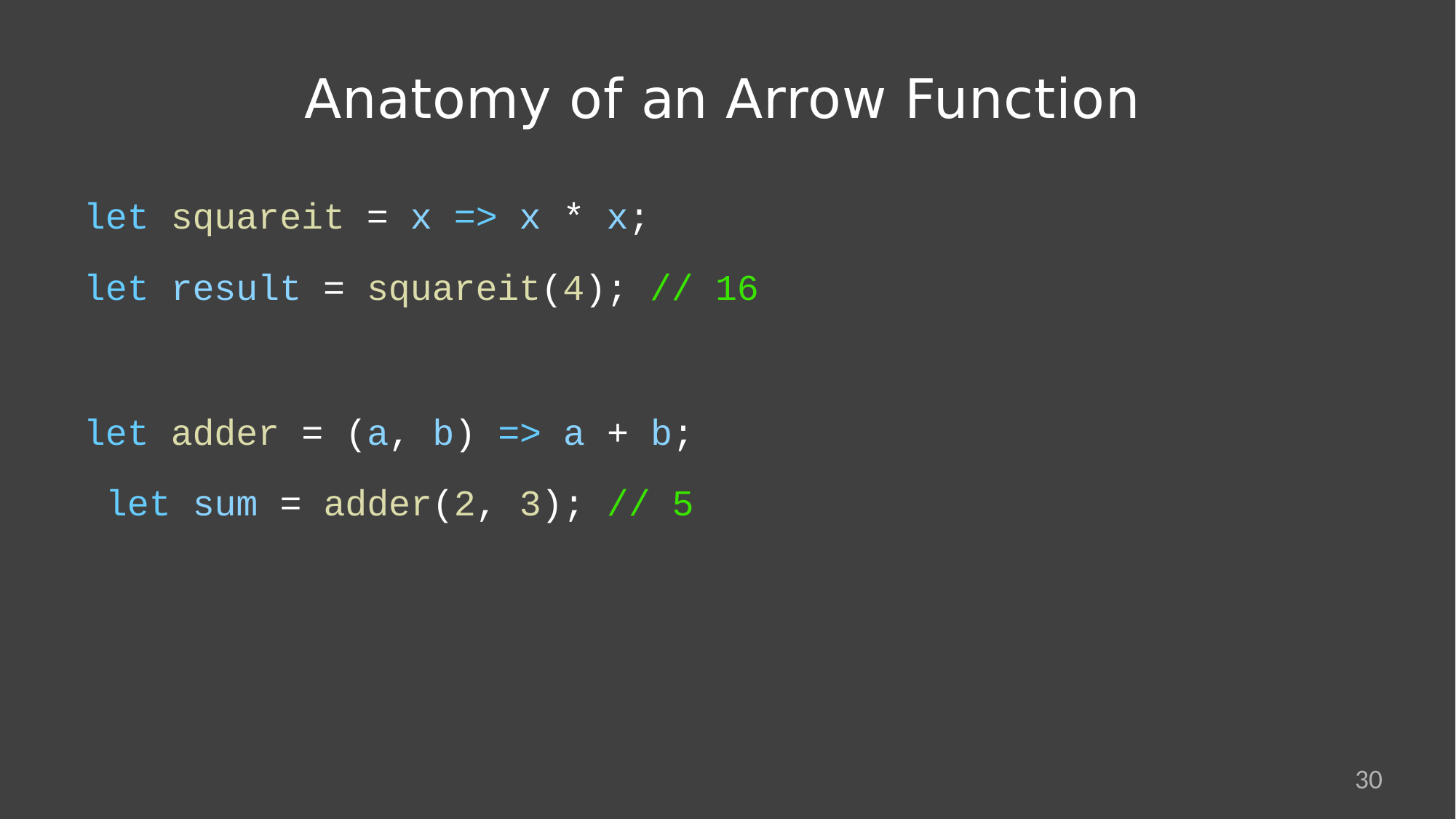

# Anatomy of an Arrow Function
let squareit = x => x * x;
let result = squareit(4); // 16

let adder = (a, b) => a + b;  let sum = adder(2, 3); // 5
30